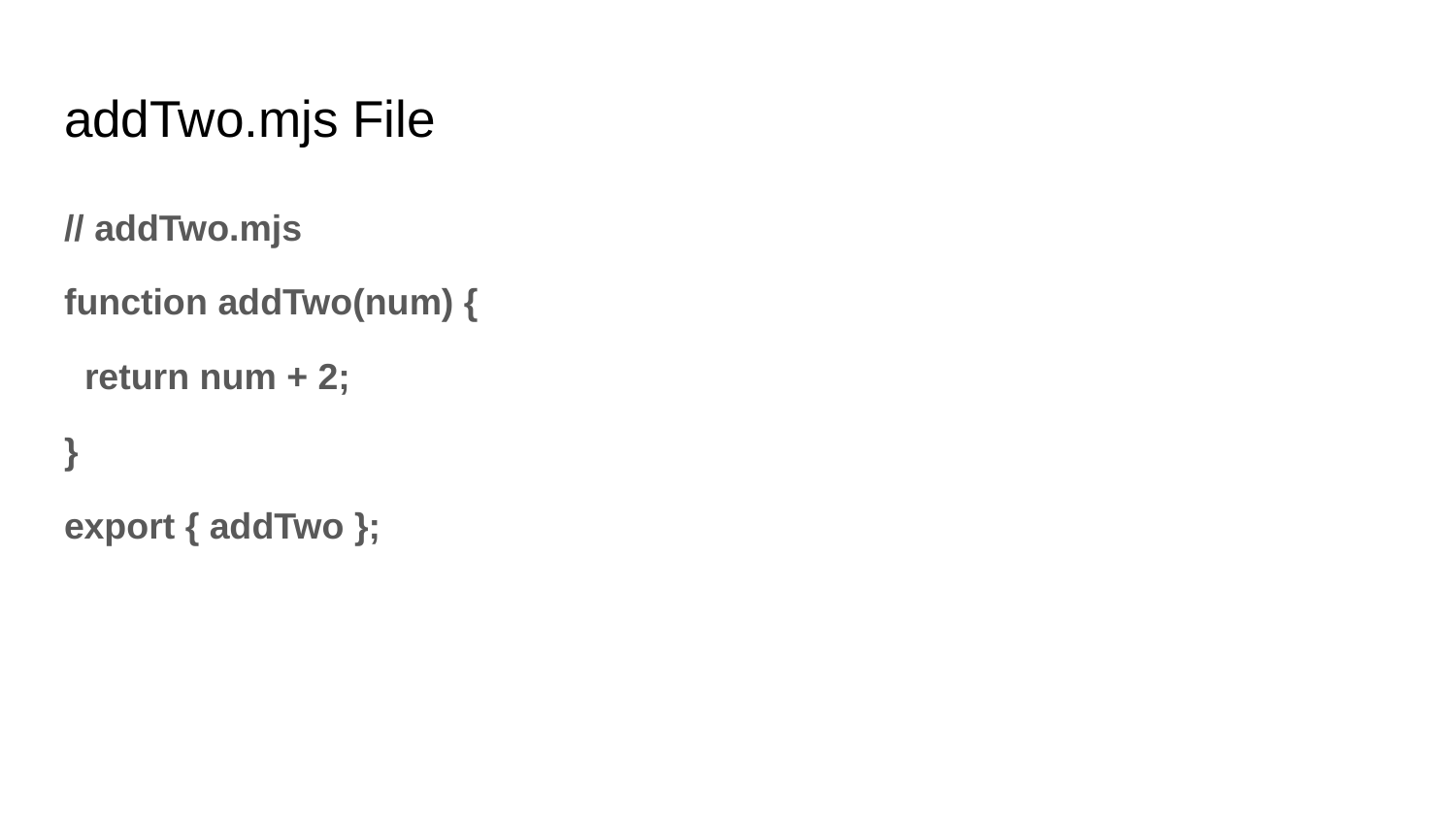

# addTwo.mjs File
// addTwo.mjs
function addTwo(num) {
  return num + 2;
}
export { addTwo };